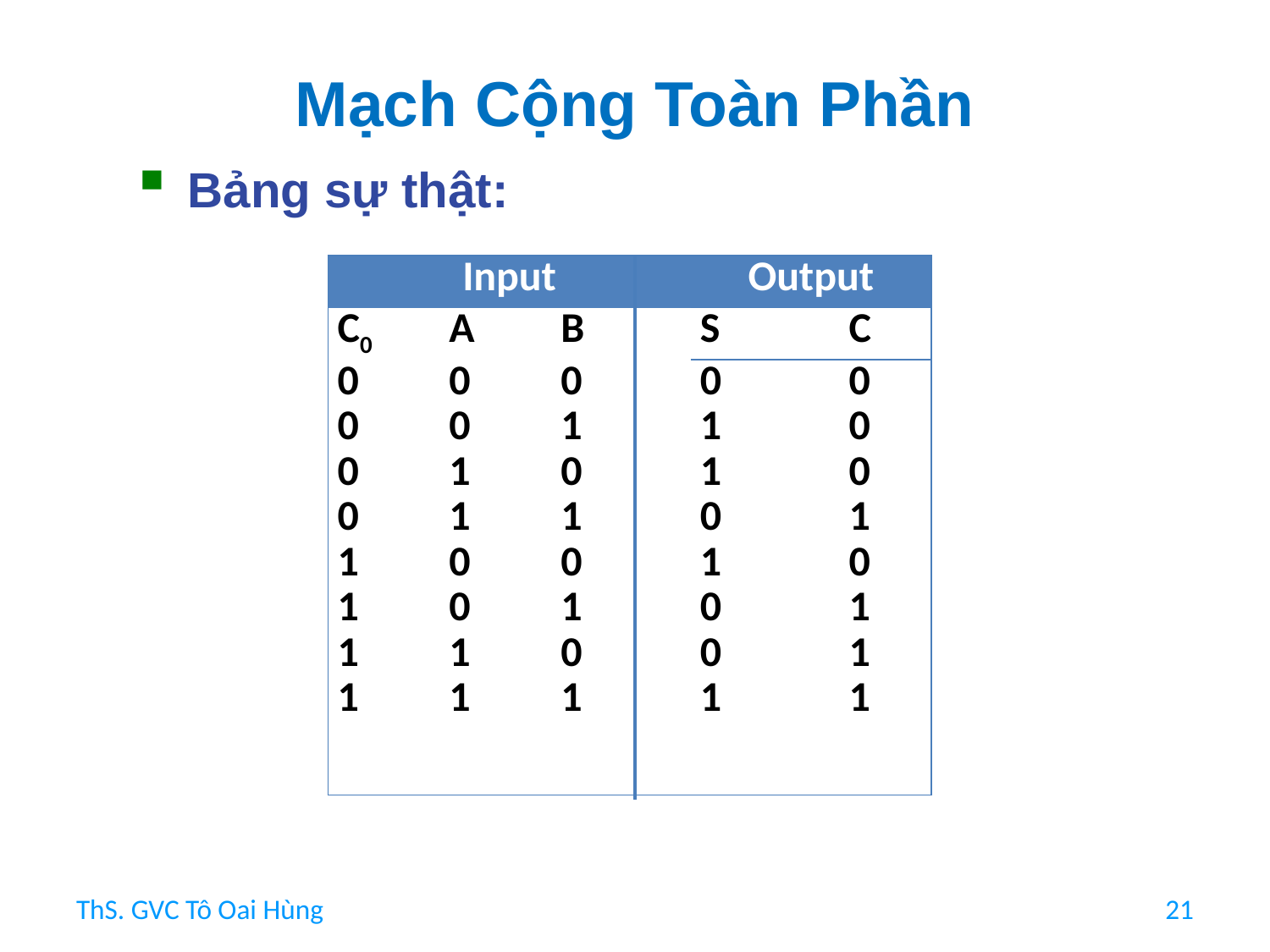

# Mạch Cộng Toàn Phần
Bảng sự thật:

| Input | Output |
| --- | --- |
| C0 A B | S C |
| 0 0 0 0 0 1 0 1 0 0 1 1 1 0 0 1 0 1 1 1 0 1 1 1 | 0 0 1 0 1 0 0 1 1 0 0 1 0 1 1 1 |
ThS. GVC Tô Oai Hùng
21